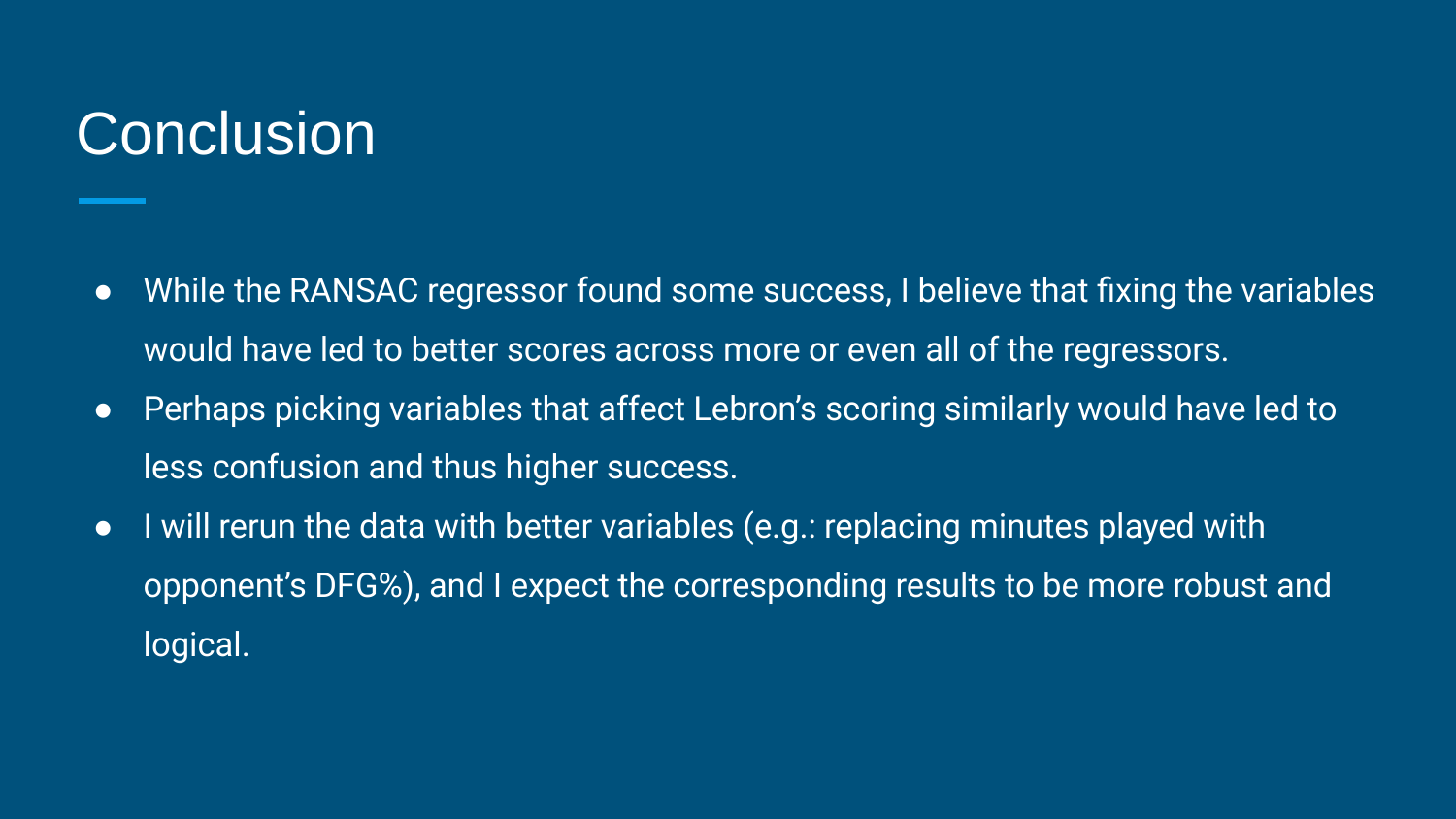

# Conclusion
While the RANSAC regressor found some success, I believe that fixing the variables would have led to better scores across more or even all of the regressors.
Perhaps picking variables that affect Lebron’s scoring similarly would have led to less confusion and thus higher success.
I will rerun the data with better variables (e.g.: replacing minutes played with opponent’s DFG%), and I expect the corresponding results to be more robust and logical.